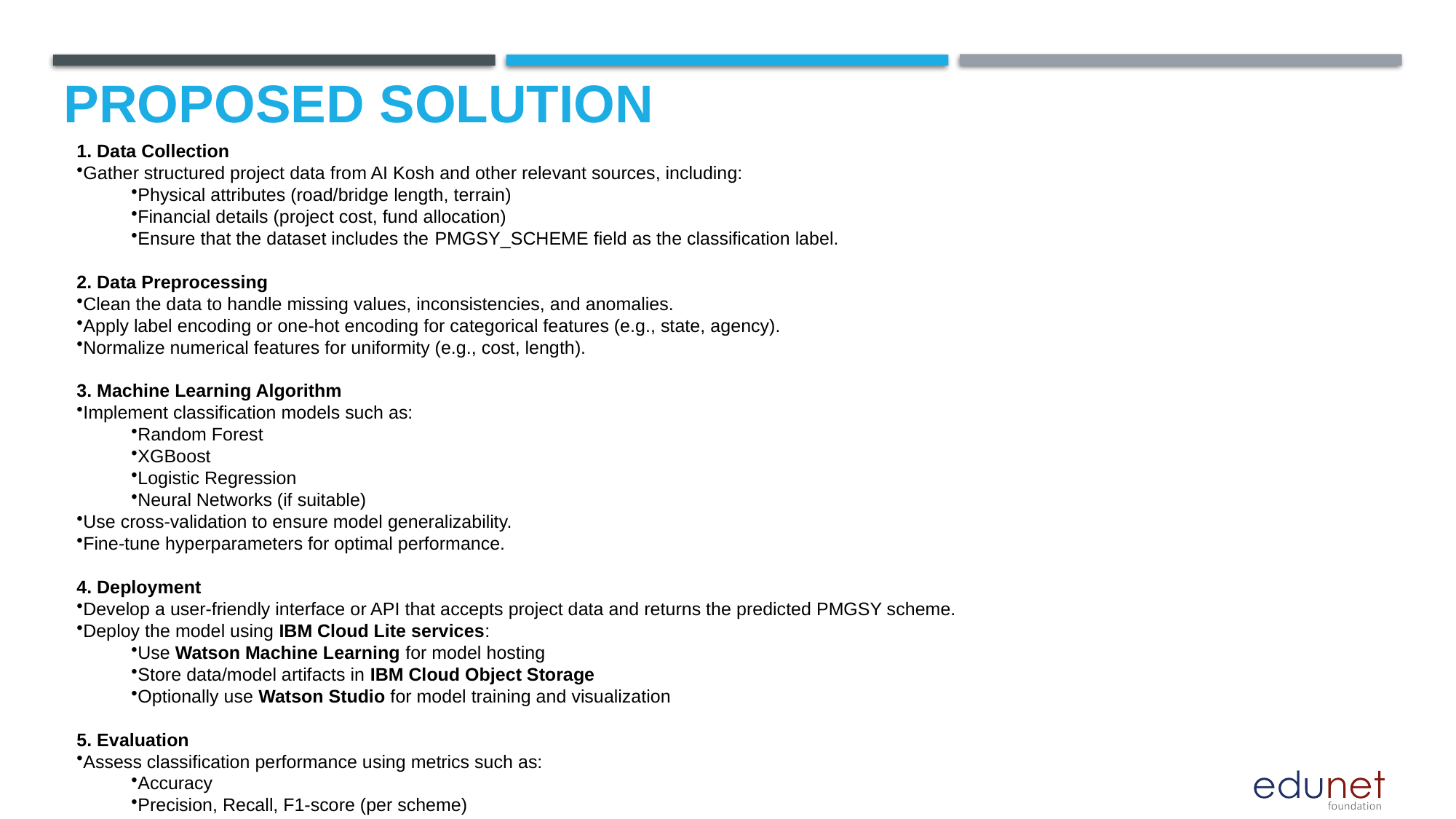

# Proposed Solution

1. Data Collection
Gather structured project data from AI Kosh and other relevant sources, including:
Physical attributes (road/bridge length, terrain)
Financial details (project cost, fund allocation)
Ensure that the dataset includes the PMGSY_SCHEME field as the classification label.

2. Data Preprocessing
Clean the data to handle missing values, inconsistencies, and anomalies.
Apply label encoding or one-hot encoding for categorical features (e.g., state, agency).
Normalize numerical features for uniformity (e.g., cost, length).

3. Machine Learning Algorithm
Implement classification models such as:
Random Forest
XGBoost
Logistic Regression
Neural Networks (if suitable)
Use cross-validation to ensure model generalizability.
Fine-tune hyperparameters for optimal performance.

4. Deployment
Develop a user-friendly interface or API that accepts project data and returns the predicted PMGSY scheme.
Deploy the model using IBM Cloud Lite services:
Use Watson Machine Learning for model hosting
Store data/model artifacts in IBM Cloud Object Storage
Optionally use Watson Studio for model training and visualization

5. Evaluation
Assess classification performance using metrics such as:
Accuracy
Precision, Recall, F1-score (per scheme)